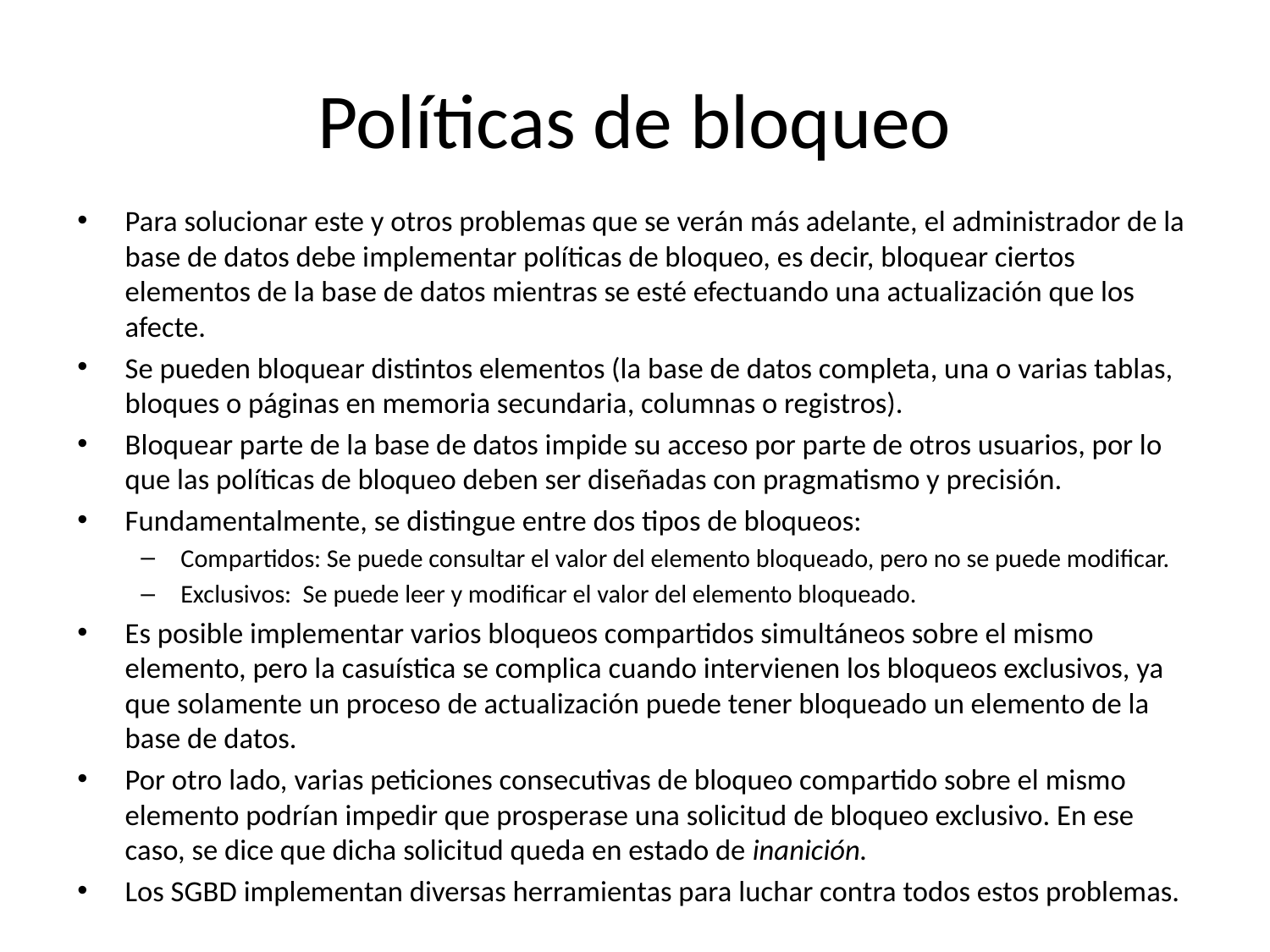

# Políticas de bloqueo
Para solucionar este y otros problemas que se verán más adelante, el administrador de la base de datos debe implementar políticas de bloqueo, es decir, bloquear ciertos elementos de la base de datos mientras se esté efectuando una actualización que los afecte.
Se pueden bloquear distintos elementos (la base de datos completa, una o varias tablas, bloques o páginas en memoria secundaria, columnas o registros).
Bloquear parte de la base de datos impide su acceso por parte de otros usuarios, por lo que las políticas de bloqueo deben ser diseñadas con pragmatismo y precisión.
Fundamentalmente, se distingue entre dos tipos de bloqueos:
Compartidos: Se puede consultar el valor del elemento bloqueado, pero no se puede modificar.
Exclusivos:  Se puede leer y modificar el valor del elemento bloqueado.
Es posible implementar varios bloqueos compartidos simultáneos sobre el mismo elemento, pero la casuística se complica cuando intervienen los bloqueos exclusivos, ya que solamente un proceso de actualización puede tener bloqueado un elemento de la base de datos.
Por otro lado, varias peticiones consecutivas de bloqueo compartido sobre el mismo elemento podrían impedir que prosperase una solicitud de bloqueo exclusivo. En ese caso, se dice que dicha solicitud queda en estado de inanición.
Los SGBD implementan diversas herramientas para luchar contra todos estos problemas.